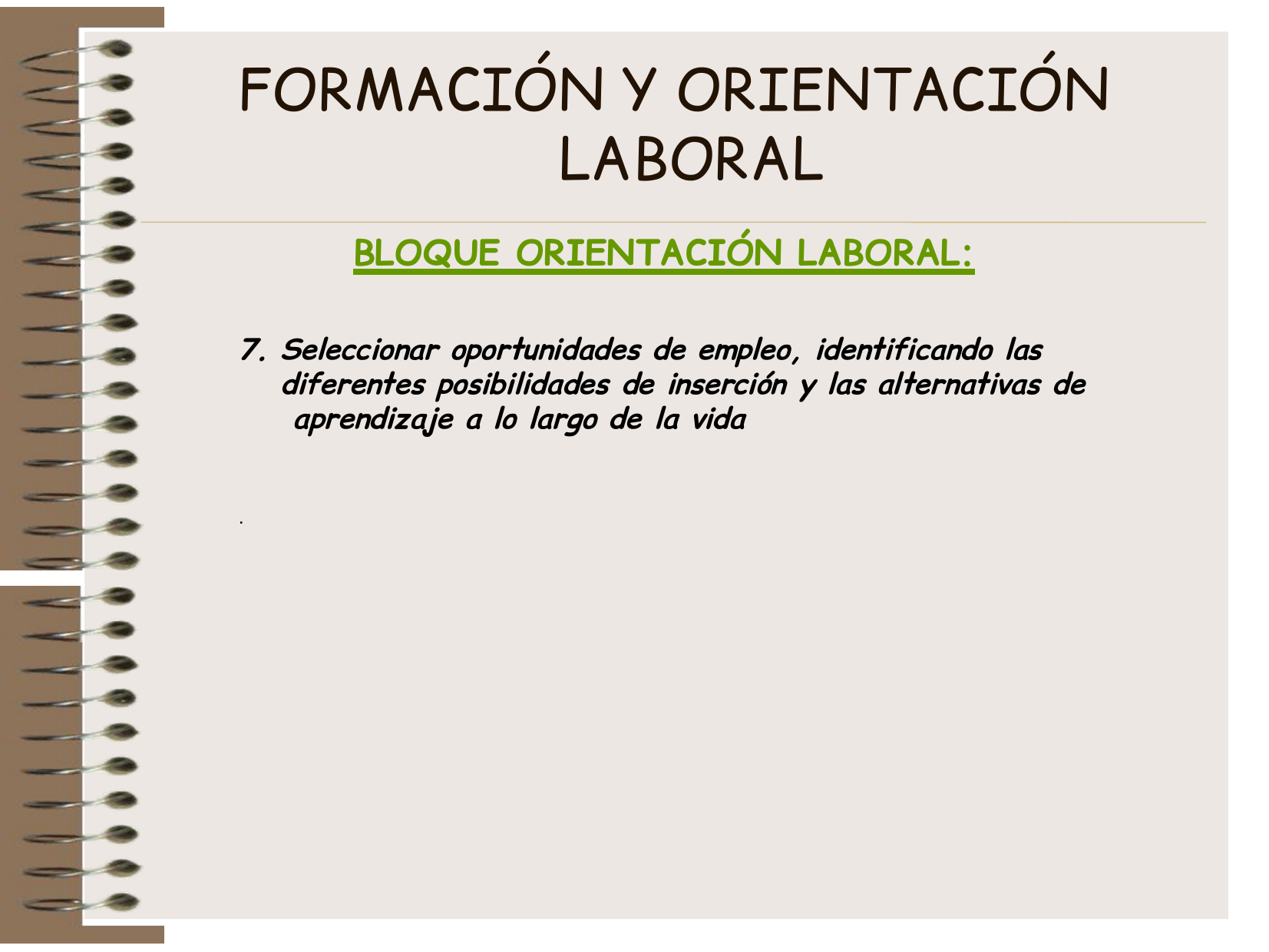

# FORMACIÓN Y ORIENTACIÓN  LABORAL
BLOQUE ORIENTACIÓN LABORAL:

7. Seleccionar oportunidades de empleo, identificando las  diferentes posibilidades de inserción y las alternativas de  aprendizaje a lo largo de la vida
.